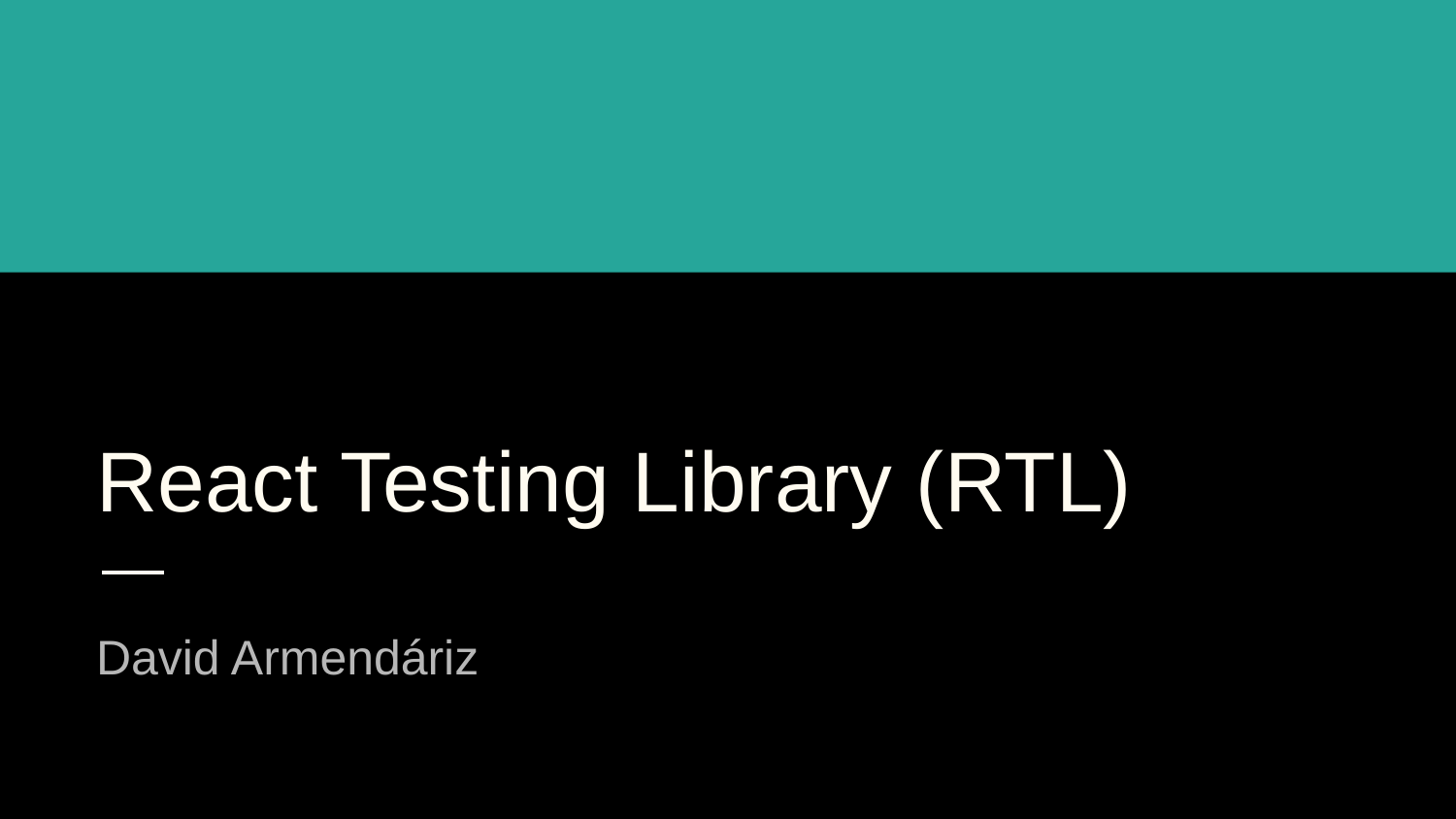

# React Testing Library (RTL)
David Armendáriz